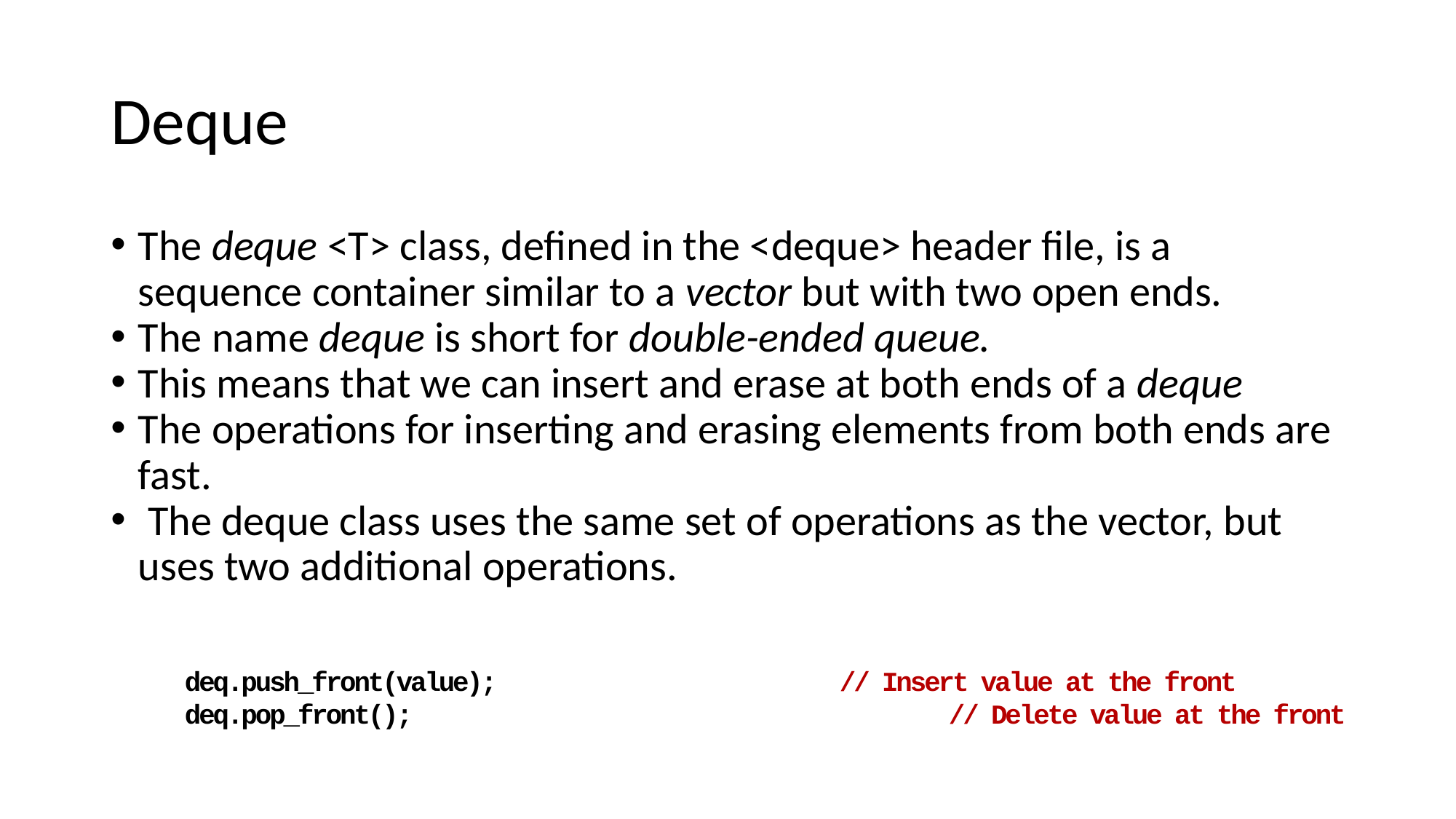

# Deque
The deque <T> class, defined in the <deque> header file, is a sequence container similar to a vector but with two open ends.
The name deque is short for double-ended queue.
This means that we can insert and erase at both ends of a deque
The operations for inserting and erasing elements from both ends are fast.
 The deque class uses the same set of operations as the vector, but uses two additional operations.

deq.push_front(value);				// Insert value at the front
deq.pop_front();					// Delete value at the front